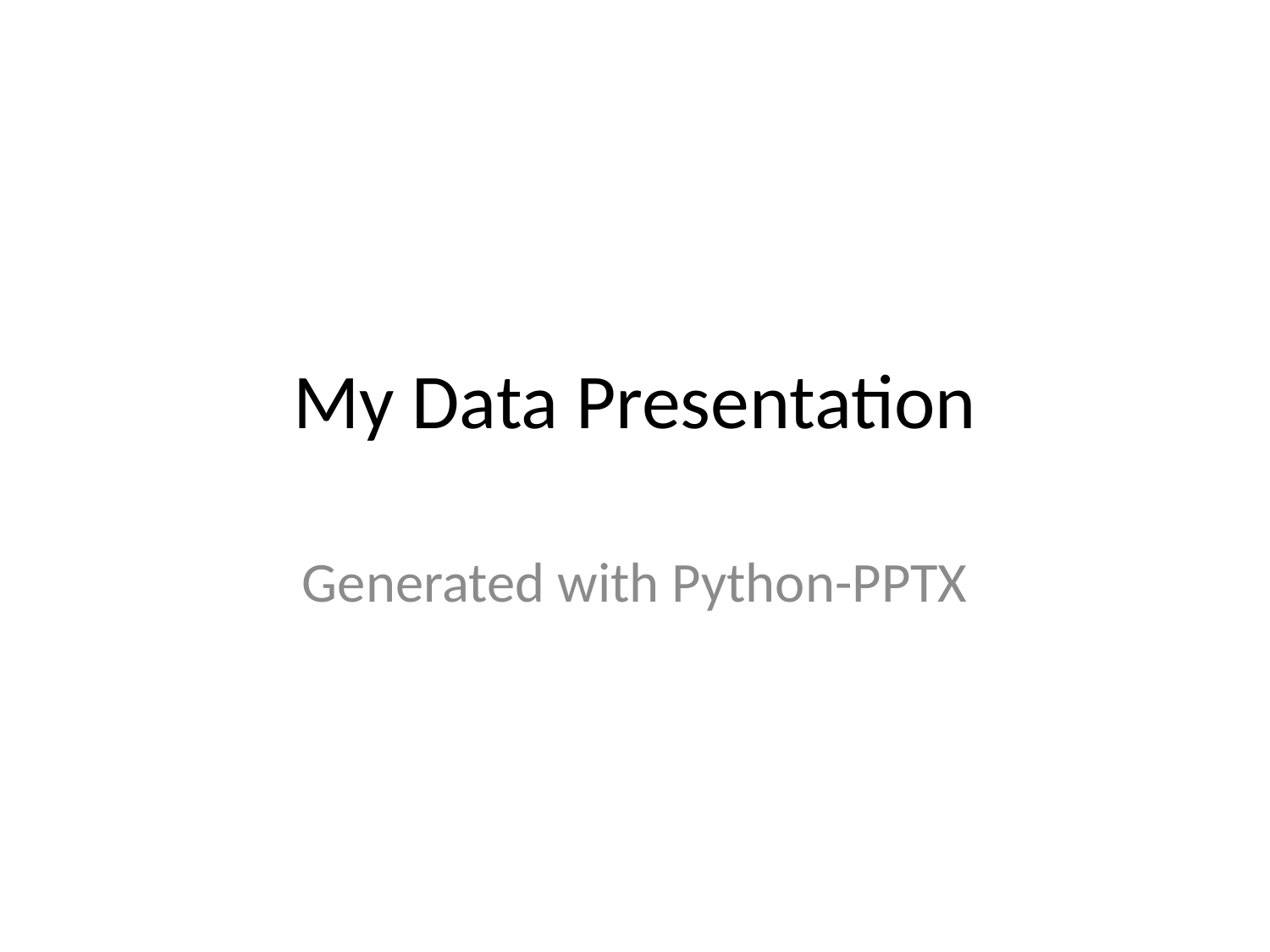

# My Data Presentation
Generated with Python-PPTX